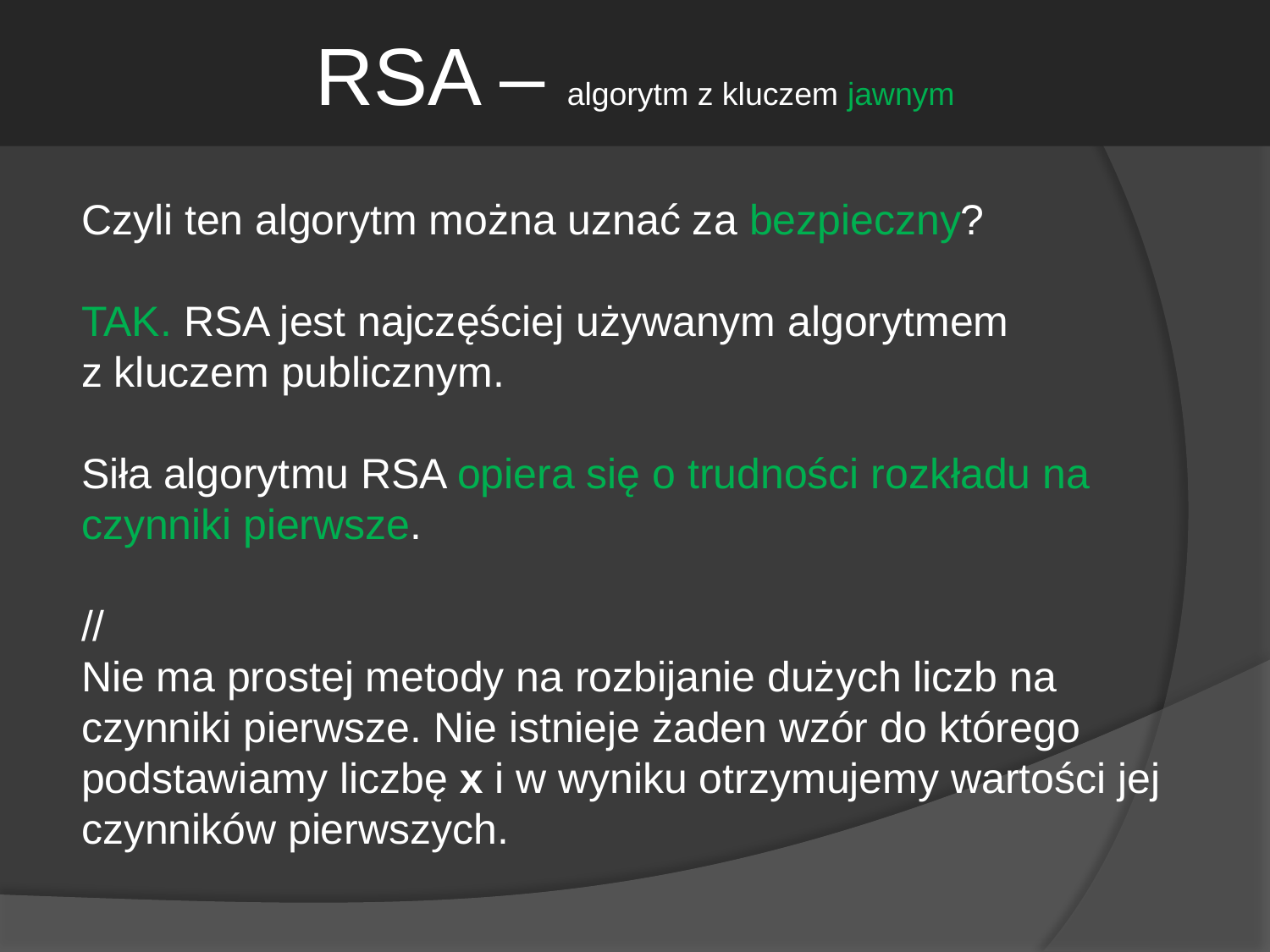

RSA – algorytm z kluczem jawnym
Czyli ten algorytm można uznać za bezpieczny?
TAK. RSA jest najczęściej używanym algorytmem
z kluczem publicznym.
Siła algorytmu RSA opiera się o trudności rozkładu na czynniki pierwsze.

//
Nie ma prostej metody na rozbijanie dużych liczb na czynniki pierwsze. Nie istnieje żaden wzór do którego podstawiamy liczbę x i w wyniku otrzymujemy wartości jej czynników pierwszych.